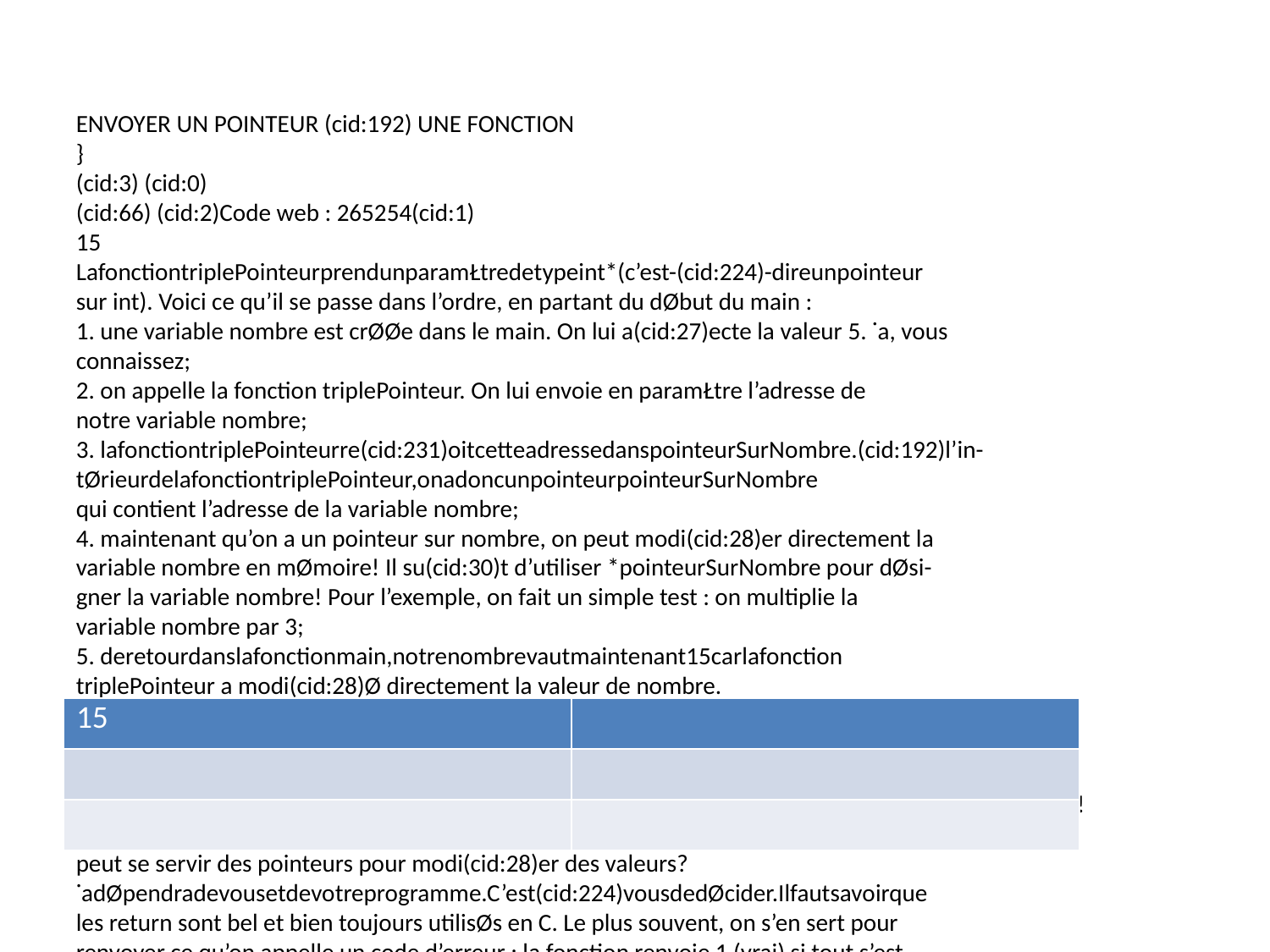

ENVOYER UN POINTEUR (cid:192) UNE FONCTION
}
(cid:3) (cid:0)
(cid:66) (cid:2)Code web : 265254(cid:1)
15
LafonctiontriplePointeurprendunparamŁtredetypeint*(c’est-(cid:224)-direunpointeur
sur int). Voici ce qu’il se passe dans l’ordre, en partant du dØbut du main :
1. une variable nombre est crØØe dans le main. On lui a(cid:27)ecte la valeur 5. ˙a, vous
connaissez;
2. on appelle la fonction triplePointeur. On lui envoie en paramŁtre l’adresse de
notre variable nombre;
3. lafonctiontriplePointeurre(cid:231)oitcetteadressedanspointeurSurNombre.(cid:192)l’in-
tØrieurdelafonctiontriplePointeur,onadoncunpointeurpointeurSurNombre
qui contient l’adresse de la variable nombre;
4. maintenant qu’on a un pointeur sur nombre, on peut modi(cid:28)er directement la
variable nombre en mØmoire! Il su(cid:30)t d’utiliser *pointeurSurNombre pour dØsi-
gner la variable nombre! Pour l’exemple, on fait un simple test : on multiplie la
variable nombre par 3;
5. deretourdanslafonctionmain,notrenombrevautmaintenant15carlafonction
triplePointeur a modi(cid:28)Ø directement la valeur de nombre.
Bien sßr, j’aurais pu faire un simple return comme on a appris (cid:224) le faire dans le
chapitre sur les fonctions. Mais l’intØrŒt, l(cid:224), c’est que de cette maniŁre, en utilisant des
pointeurs, on peut modi(cid:28)er la valeur de plusieurs variables en mØmoire (on peut donc
(cid:19) renvoyer plusieurs valeurs (cid:20)). Nous ne sommes plus limitØs (cid:224) une seule valeur!
Quel est l’intØrŒt maintenant d’utiliser un return dans une fonction si on
peut se servir des pointeurs pour modi(cid:28)er des valeurs?
˙adØpendradevousetdevotreprogramme.C’est(cid:224)vousdedØcider.Ilfautsavoirque
les return sont bel et bien toujours utilisØs en C. Le plus souvent, on s’en sert pour
renvoyer ce qu’on appelle un code d’erreur : la fonction renvoie 1 (vrai) si tout s’est
bien passØ, et 0 (faux) s’il y a eu une erreur pendant le dØroulement de la fonction.
Une autre fa(cid:231)on d’envoyer un pointeur (cid:224) une fonction
Dans le code source qu’on vient de voir, il n’y avait pas de pointeur dans la fonction
main. Juste une variable nombre. Le seul pointeur qu’il y avait vraiment Øtait dans la
fonction triplePointeur (de type int*).
Ilfautabsolumentquevoussachiezqu’ilyauneautrefa(cid:231)ond’ØcrirelecodeprØcØdent,
en ajoutant un pointeur dans la fonction main :
155
| 15 |  |
| --- | --- |
|  |  |
|  |  |